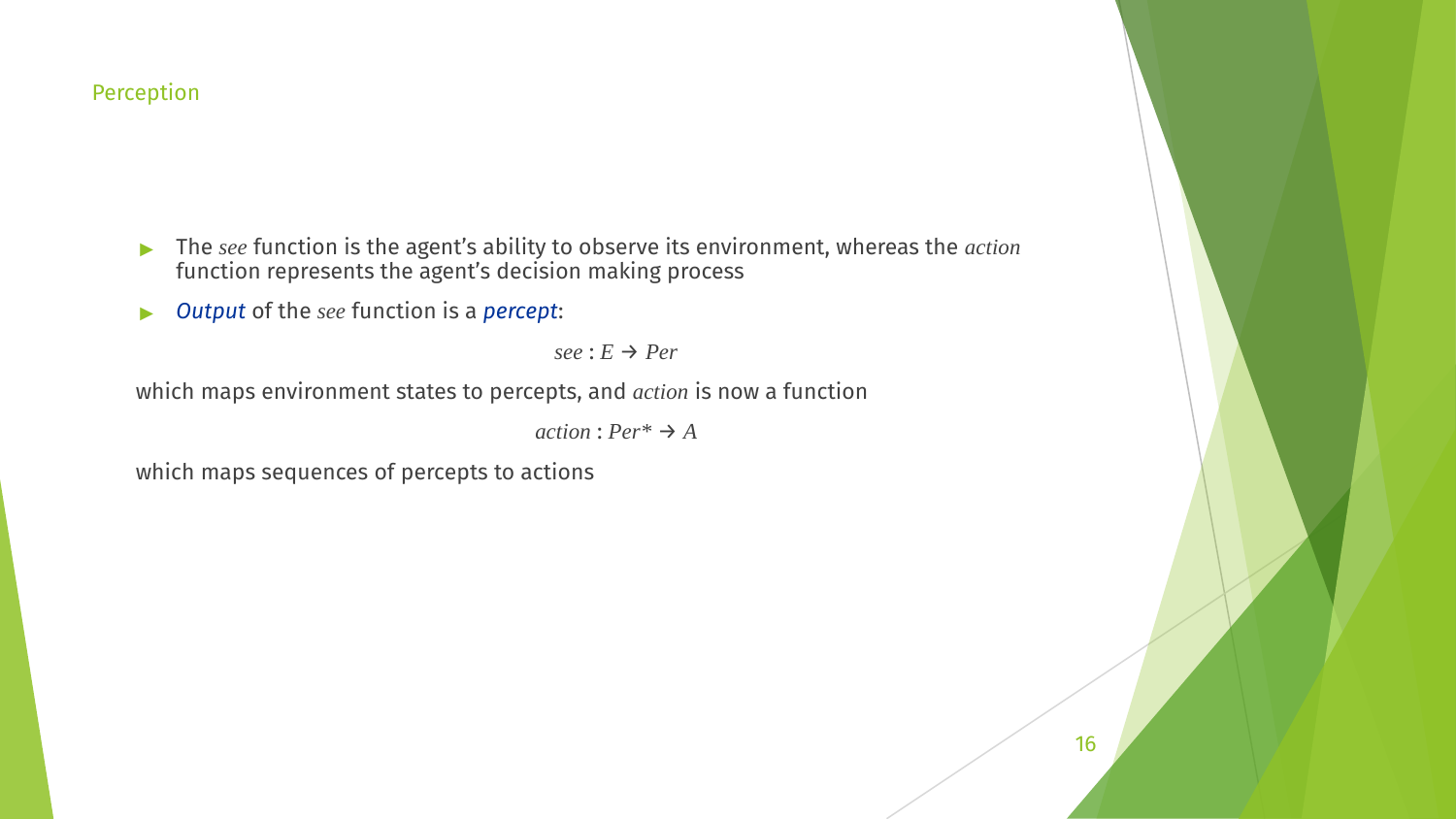

# Perception
The see function is the agent’s ability to observe its environment, whereas the action function represents the agent’s decision making process
Output of the see function is a percept:
see : E → Per
which maps environment states to percepts, and action is now a function
action : Per* → A
which maps sequences of percepts to actions
16